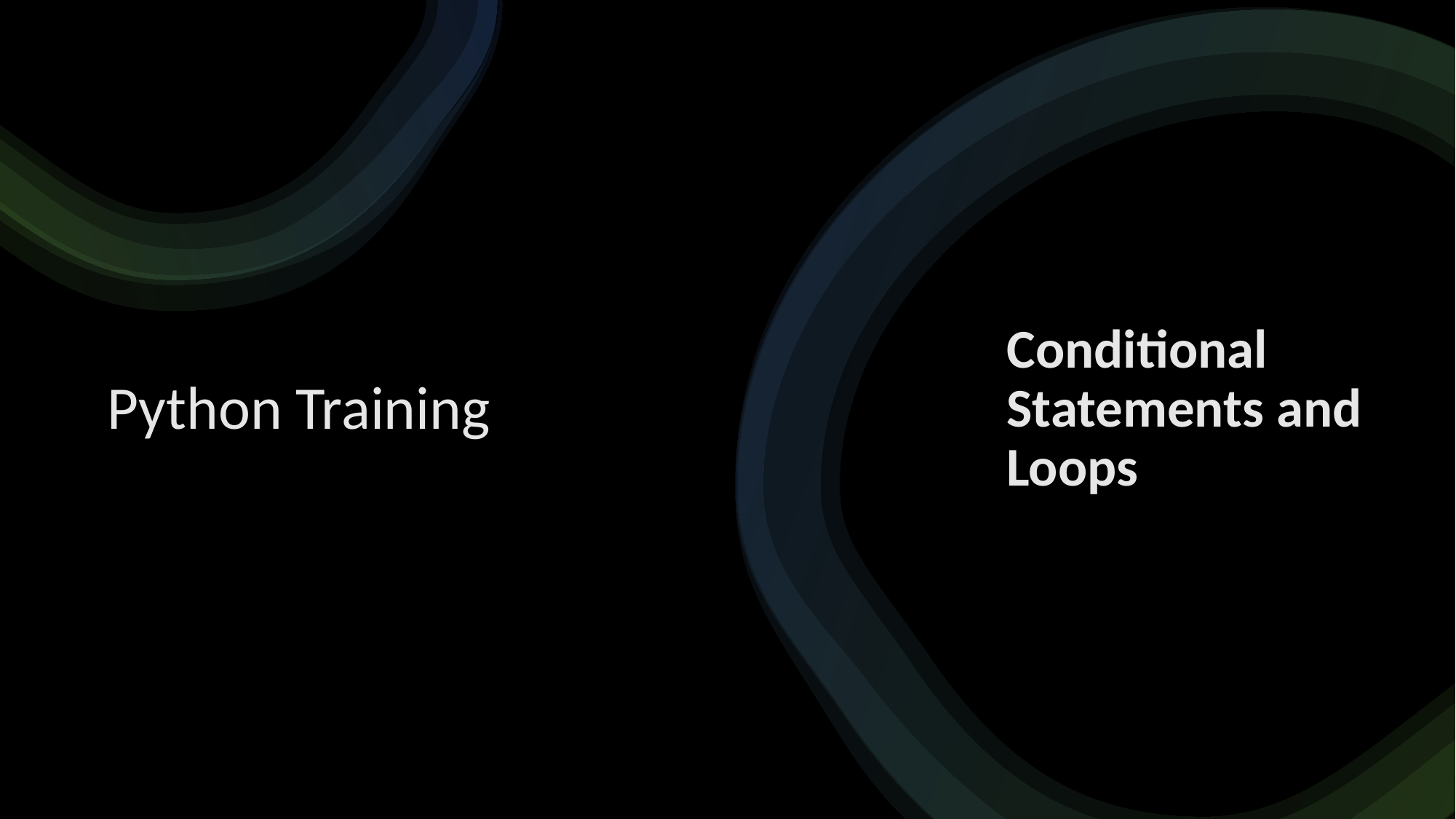

# Python Training
Conditional Statements and Loops